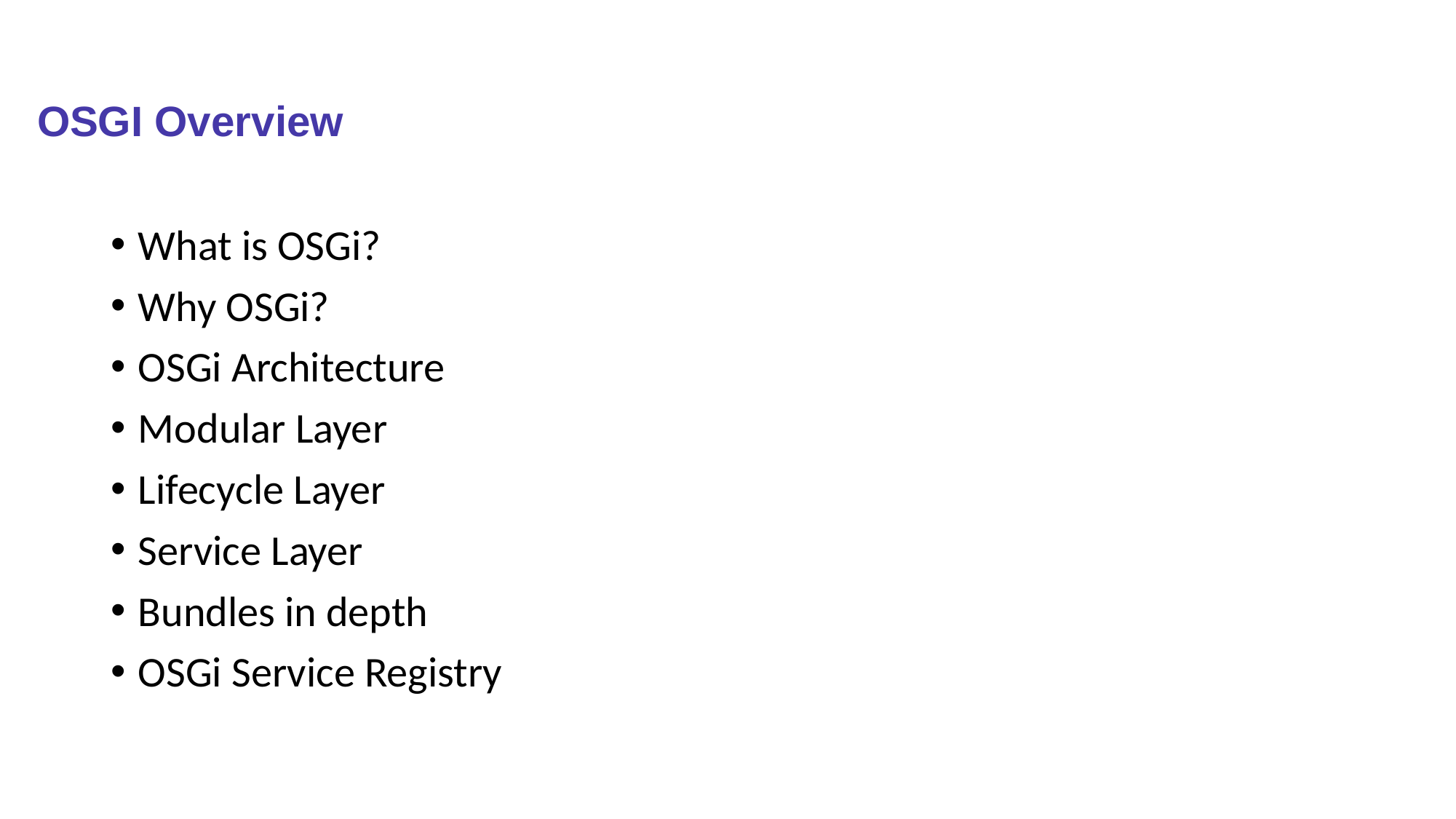

# OSGI Overview
What is OSGi?
Why OSGi?
OSGi Architecture
Modular Layer
Lifecycle Layer
Service Layer
Bundles in depth
OSGi Service Registry